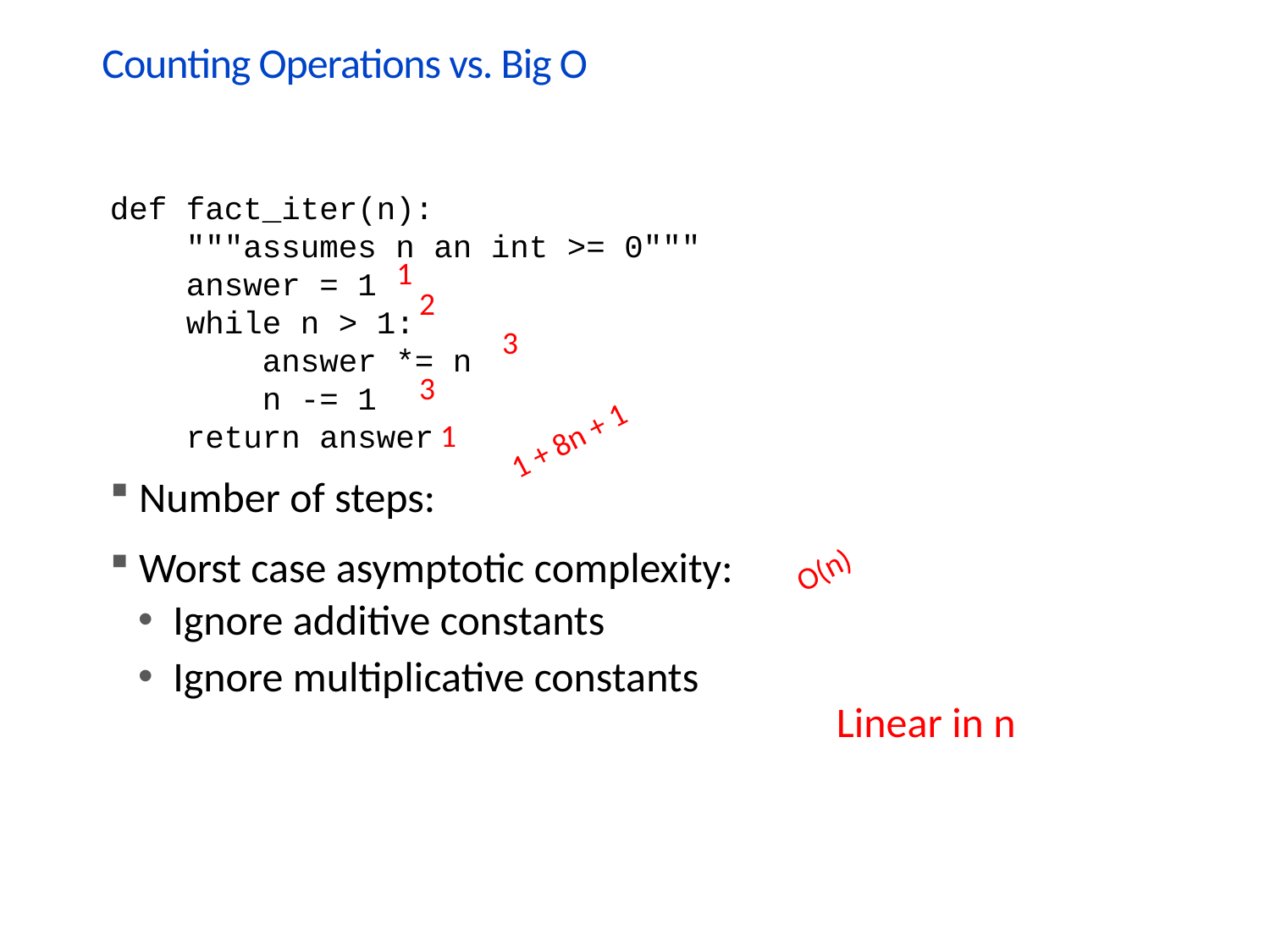

# Counting Operations vs. Big O
def fact_iter(n):
    """assumes n an int >= 0"""
    answer = 1
    while n > 1:
        answer *= n
        n -= 1
    return answer
 Number of steps:
 Worst case asymptotic complexity:
 Ignore additive constants
 Ignore multiplicative constants
1
2
3
3
1
1 + 8n + 1
O(n)
Linear in n
6.0001 Lecture 1
16